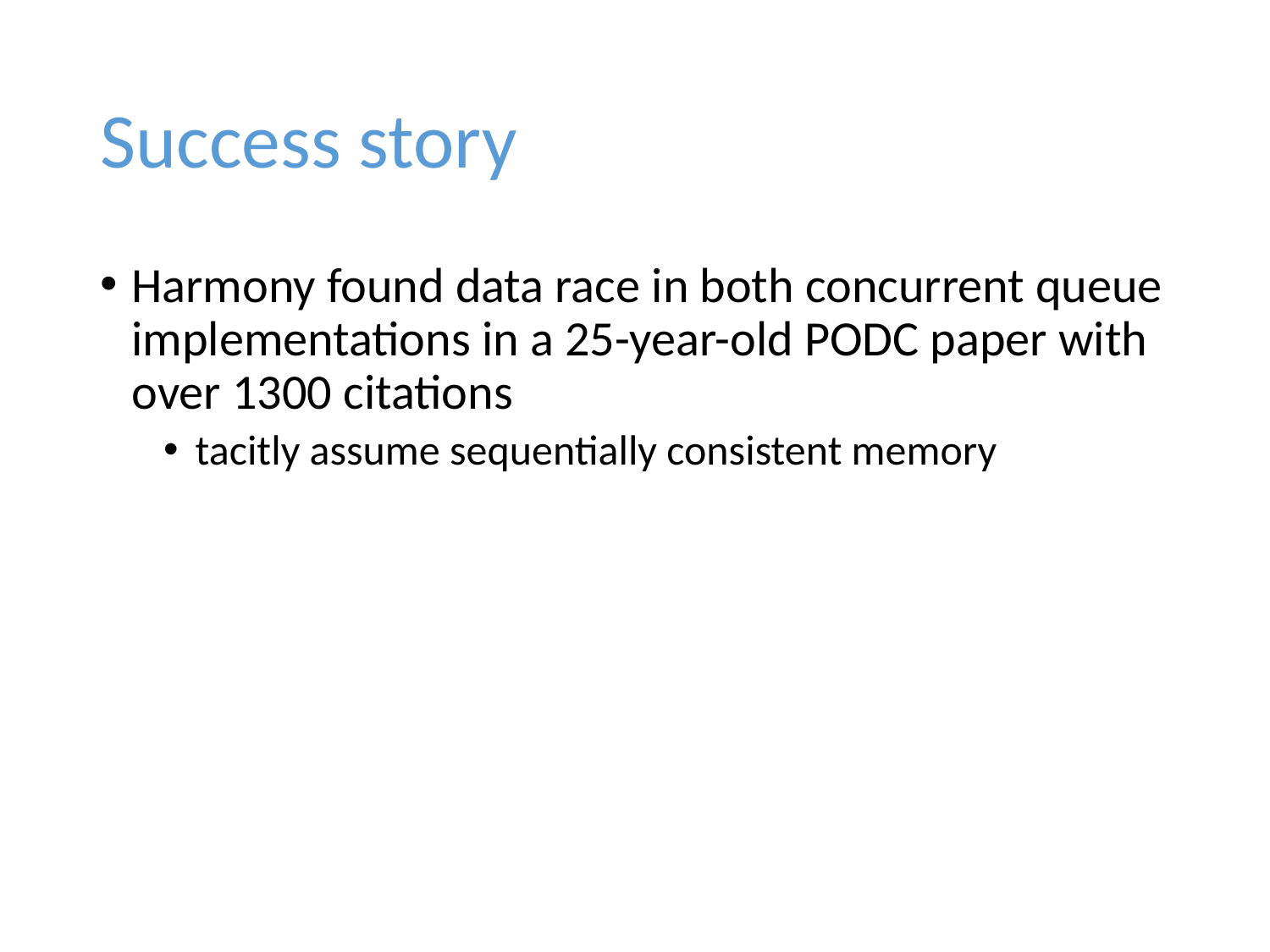

# Success story
Harmony found data race in both concurrent queue implementations in a 25-year-old PODC paper with over 1300 citations
tacitly assume sequentially consistent memory